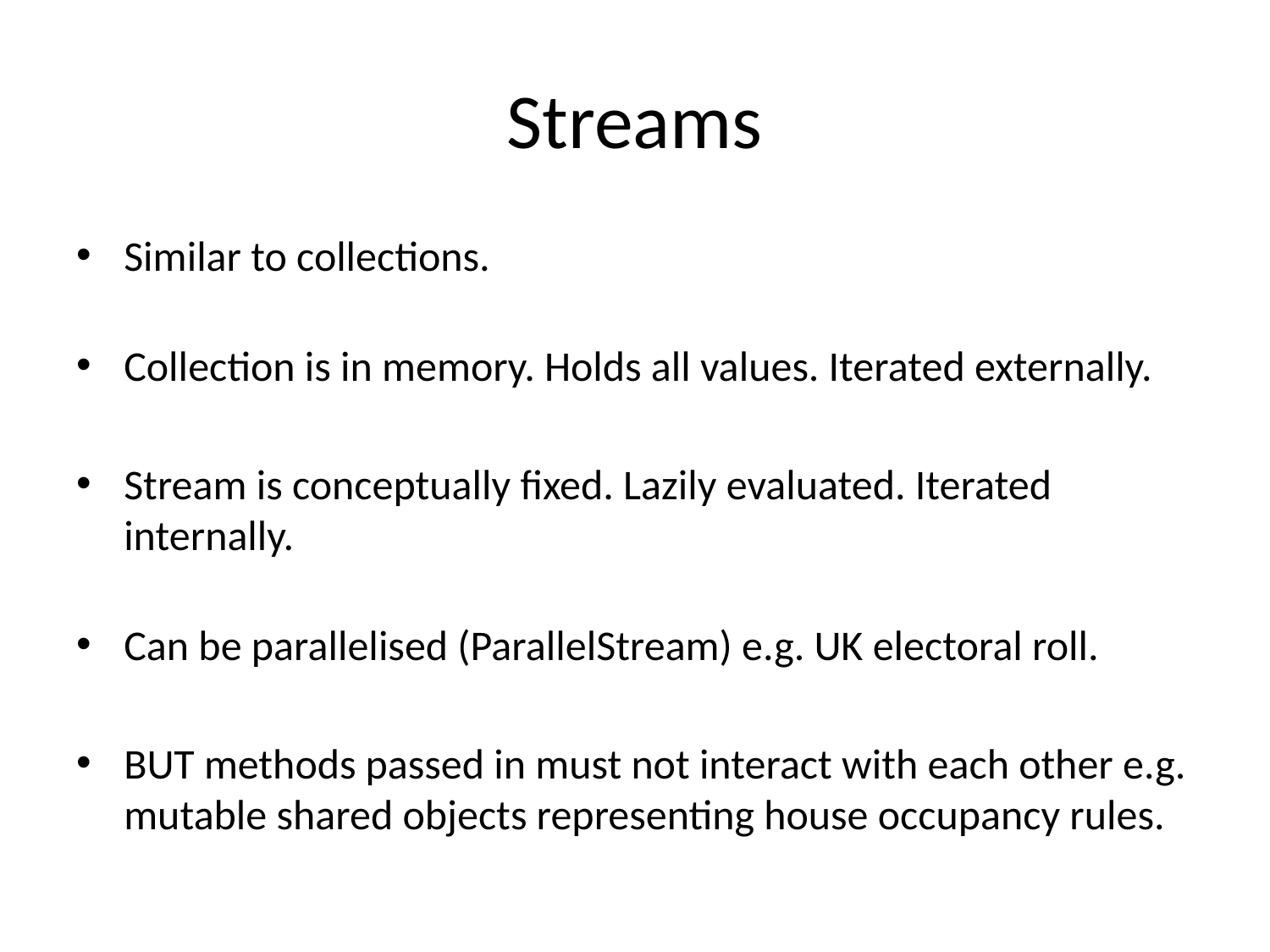

# Streams
Similar to collections.
Collection is in memory. Holds all values. Iterated externally.

Stream is conceptually fixed. Lazily evaluated. Iterated internally.
Can be parallelised (ParallelStream) e.g. UK electoral roll.

BUT methods passed in must not interact with each other e.g. mutable shared objects representing house occupancy rules.